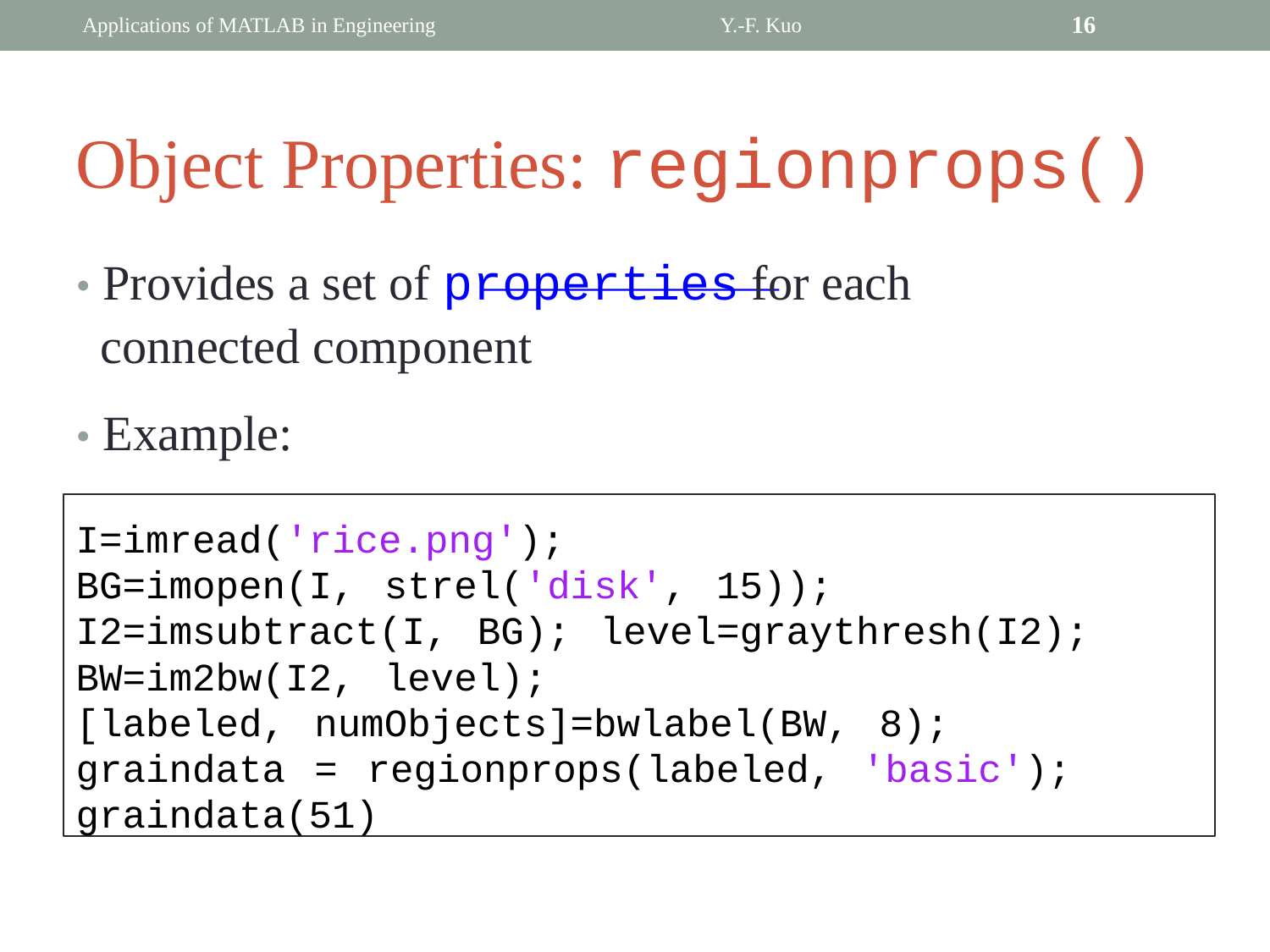

Applications of MATLAB in Engineering
Y.-F. Kuo
16

Object Properties: regionprops()

• Provides a set of properties for each

	connected component

• Example:

I=imread('rice.png');
BG=imopen(I,   strel('disk',   15));
I2=imsubtract(I,   BG);   level=graythresh(I2);
BW=im2bw(I2,   level);
[labeled,   numObjects]=bwlabel(BW,   8);
graindata   =   regionprops(labeled,   'basic');
graindata(51)